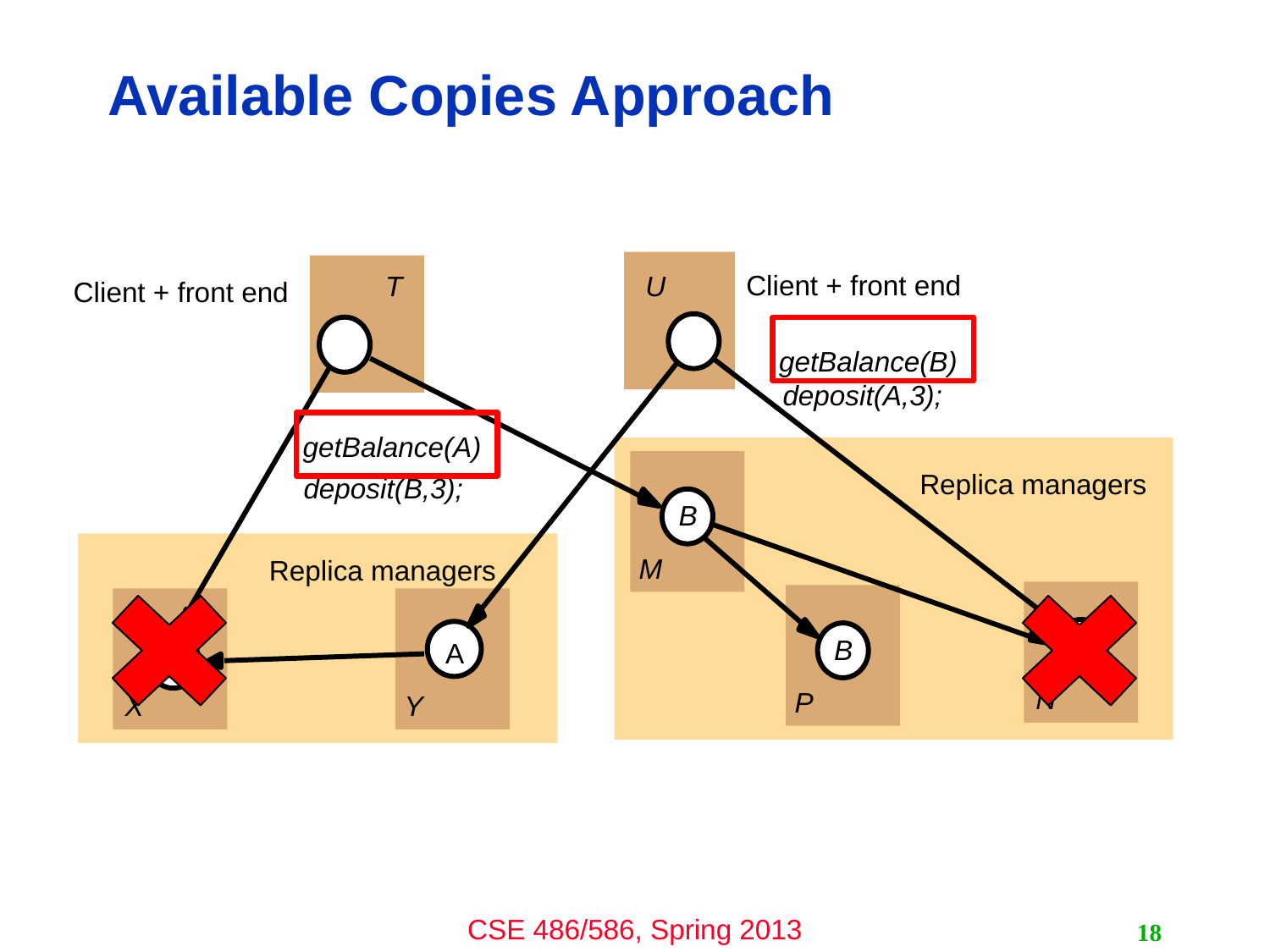

# Available Copies Approach

Client + front end
T
U
Client + front end

getBalance(B)

deposit(A,3);
getBalance(A)

Replica managers
deposit(B,3);

B

M
Replica managers

B

B

A
A

N
P
X
Y

18